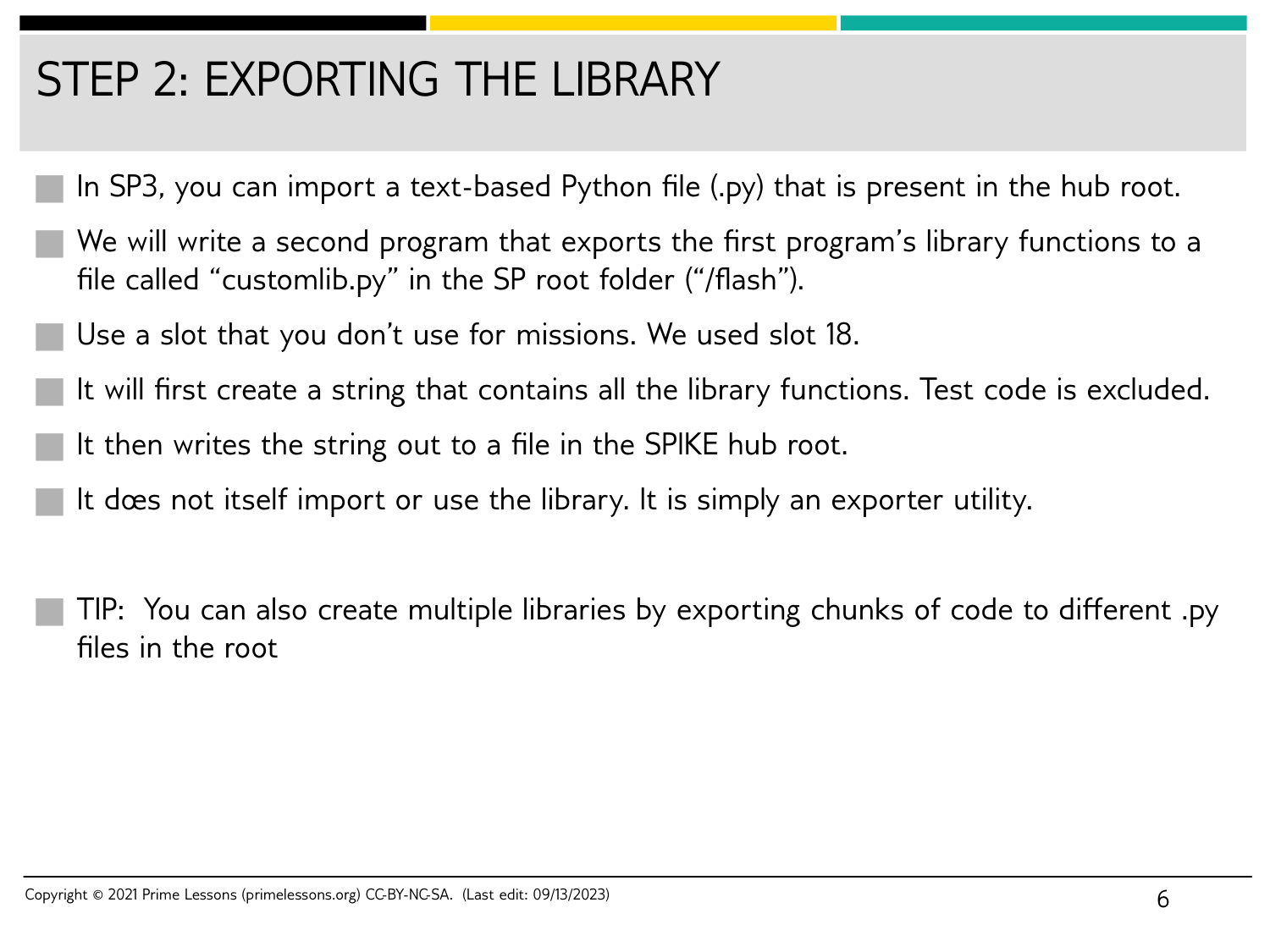

# STEP 2: EXPORTING THE LIBRARY
In SP3, you can import a text-based Python file (.py) that is present in the hub root.
We will write a second program that exports the first program’s library functions to a file called “customlib.py” in the SP root folder (“/flash”).
Use a slot that you don’t use for missions. We used slot 18.
It will first create a string that contains all the library functions. Test code is excluded.
It then writes the string out to a file in the SPIKE hub root.
It does not itself import or use the library. It is simply an exporter utility.

TIP:  You can also create multiple libraries by exporting chunks of code to different .py files in the root

6
Copyright © 2021 Prime Lessons (primelessons.org) CC-BY-NC-SA.  (Last edit: 09/13/2023)